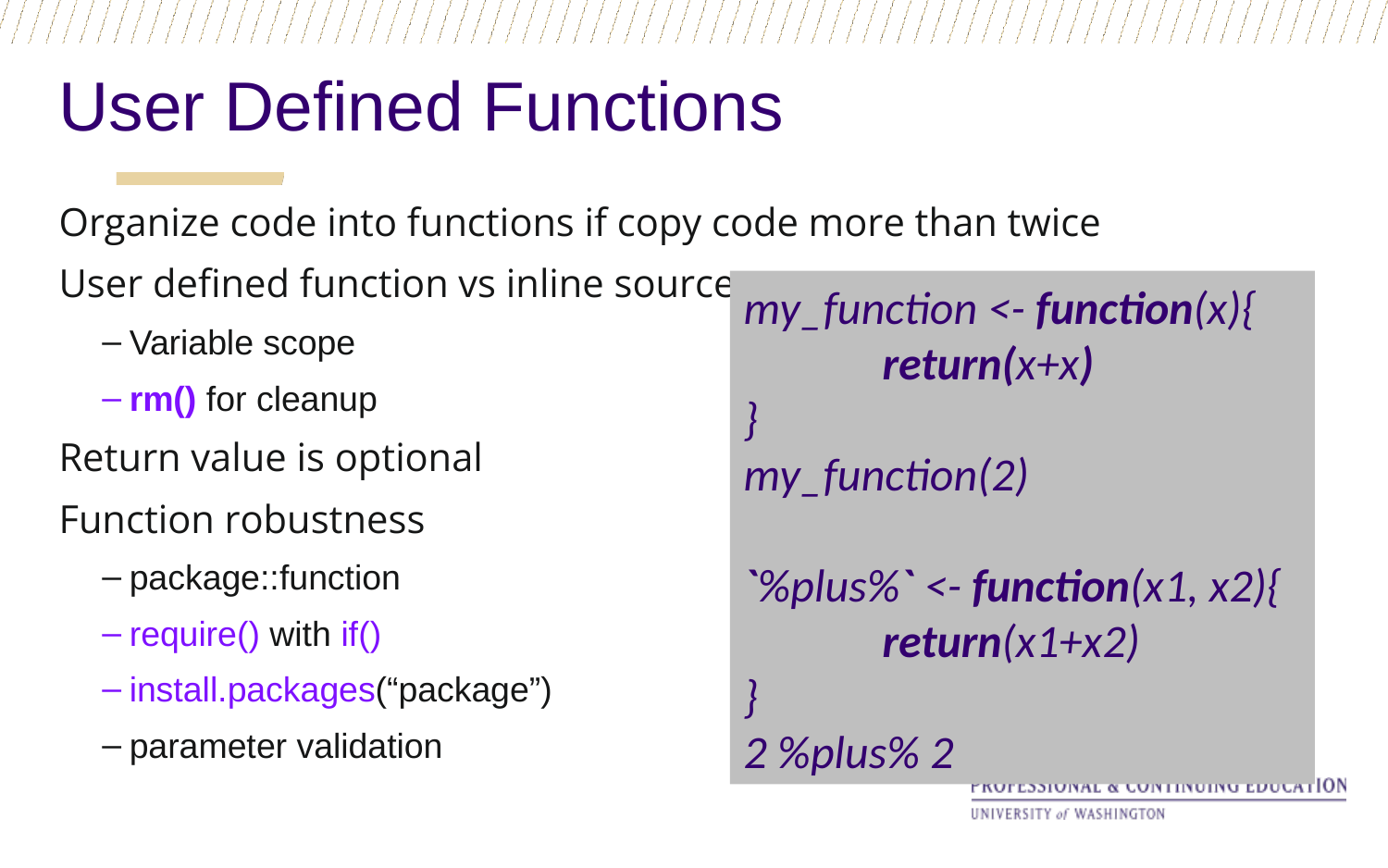

User Defined Functions
Organize code into functions if copy code more than twice
User defined function vs inline source
Variable scope
rm() for cleanup
Return value is optional
Function robustness
package::function
require() with if()
install.packages(“package”)
parameter validation
my_function <- function(x){     	return(x+x)
}
my_function(2)

`%plus%` <- function(x1, x2){
	return(x1+x2)
}
2 %plus% 2